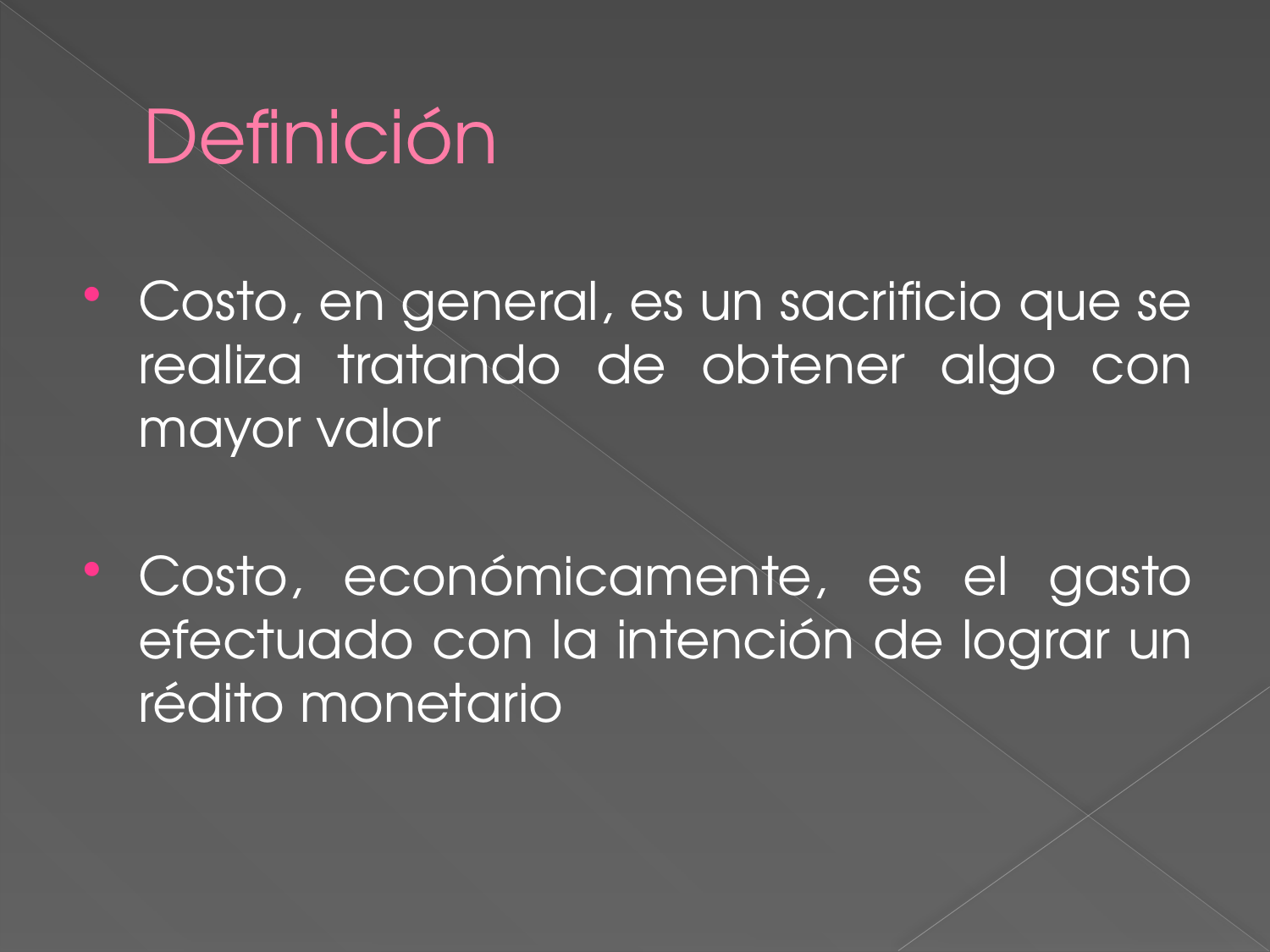

# Definición
Costo, en general, es un sacrificio que se realiza tratando de obtener algo con mayor valor

Costo, económicamente, es el gasto efectuado con la intención de lograr un rédito monetario